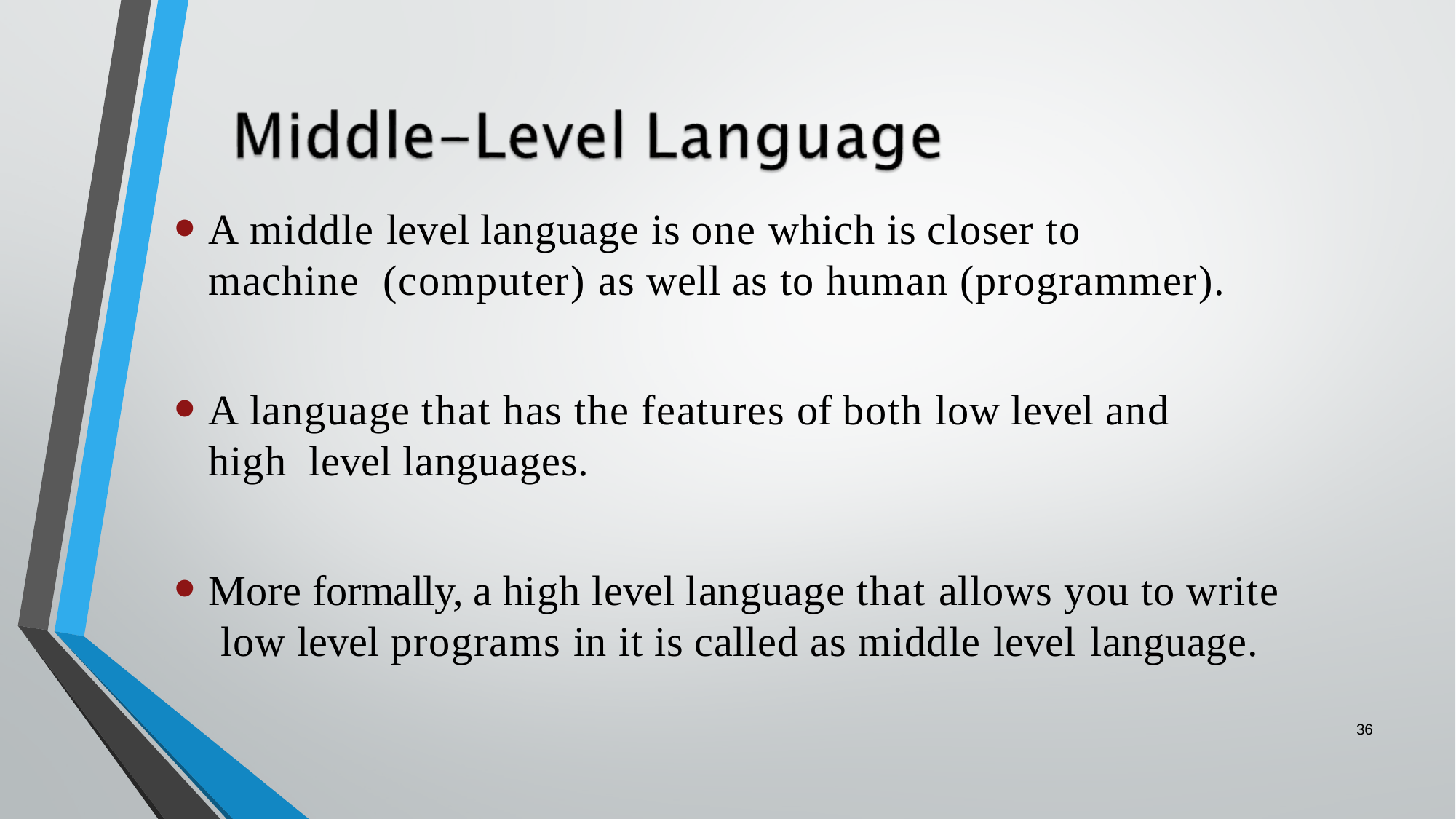

A middle level language is one which is closer to machine  (computer) as well as to human (programmer).

A language that has the features of both low level and high  level languages.

More formally, a high level language that allows you to write  low level programs in it is called as middle level  language.
36